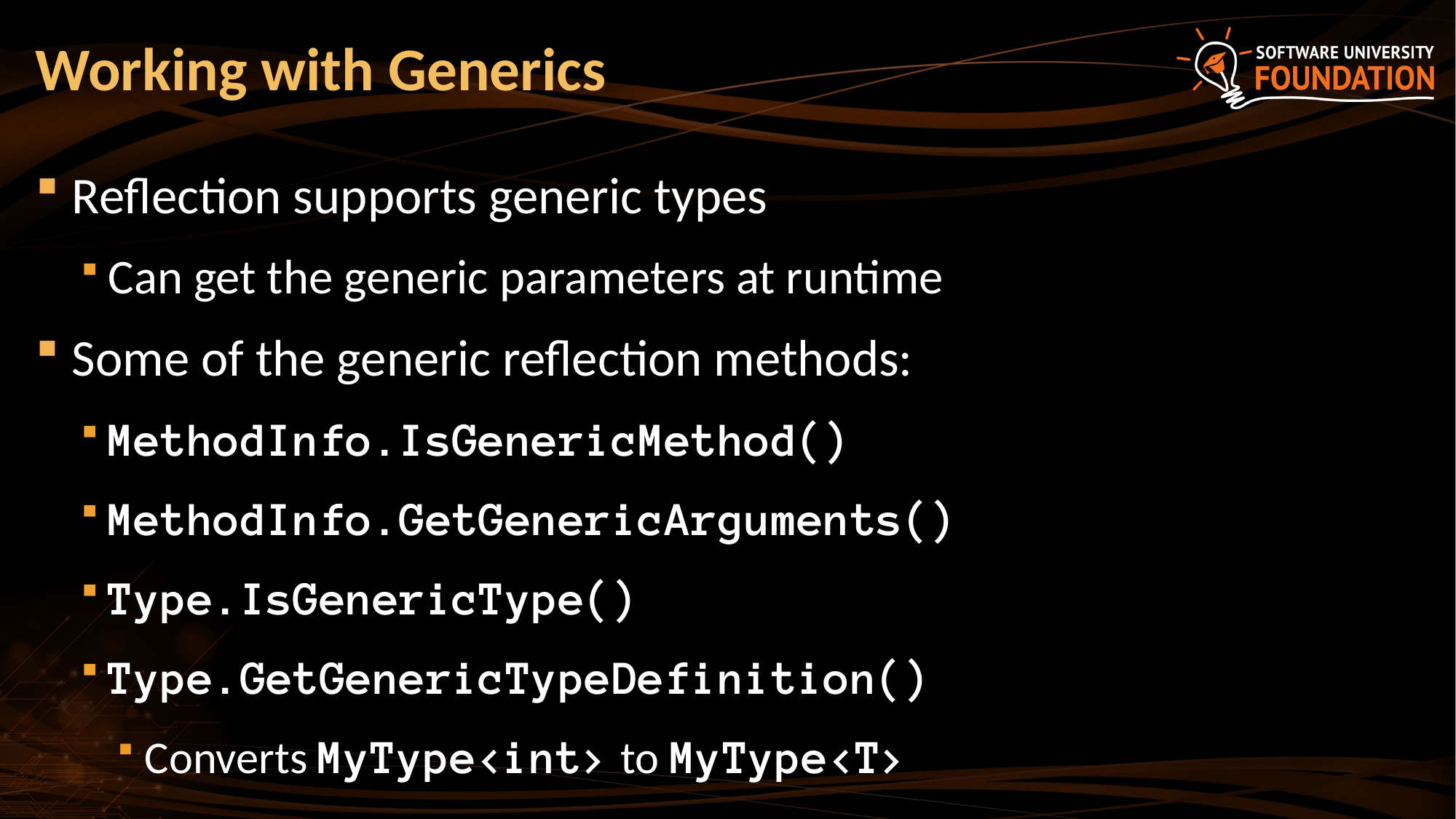

# Working with Generics
Reflection supports generic types
Can get the generic parameters at runtime
Some of the generic reflection methods:
MethodInfo.IsGenericMethod()
MethodInfo.GetGenericArguments()
Type.IsGenericType()
Type.GetGenericTypeDefinition()
Converts MyType<int> to MyType<T>